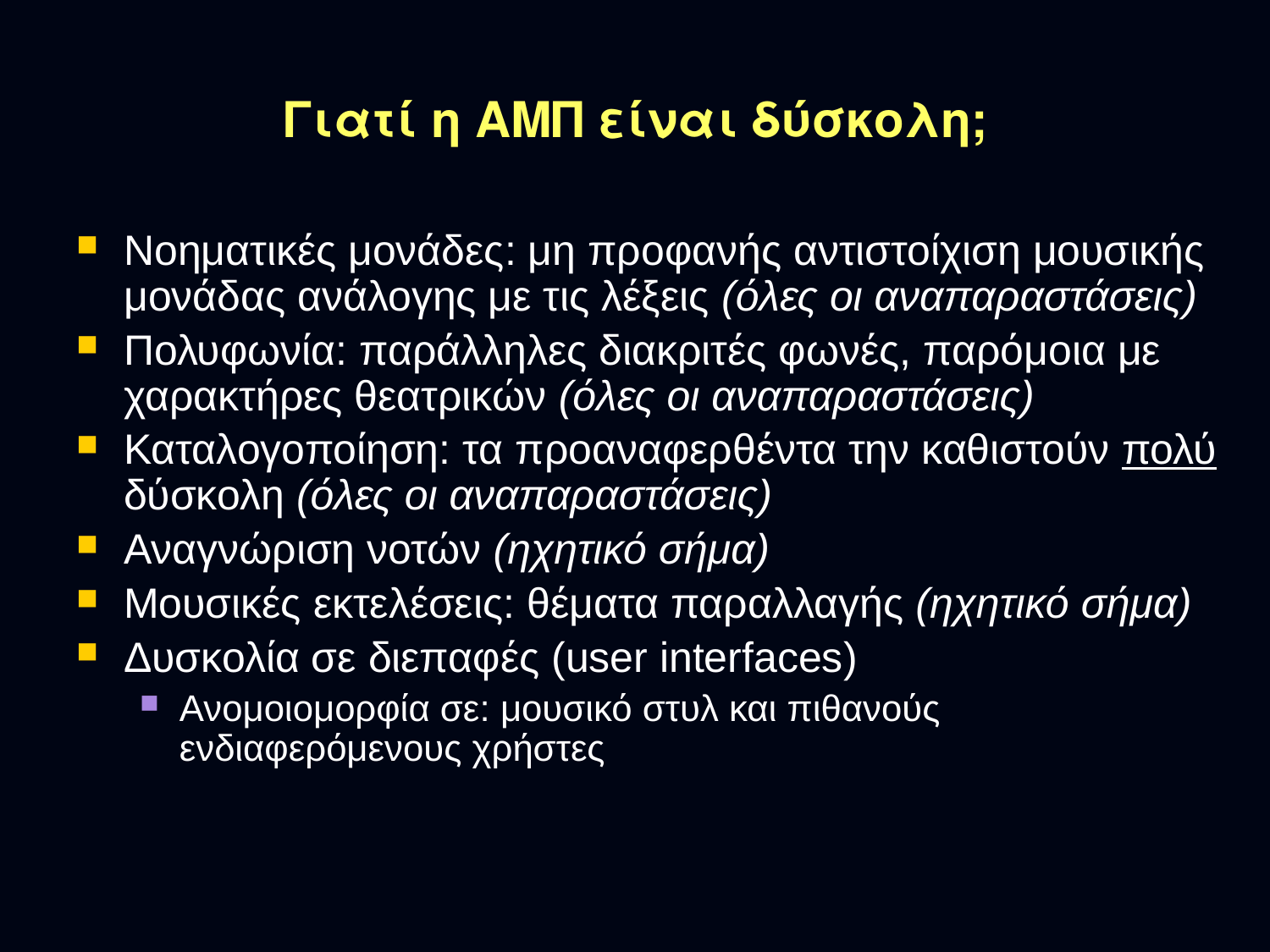

# Γιατί η ΑΜΠ είναι δύσκολη;
Νοηματικές μονάδες: μη προφανής αντιστοίχιση μουσικής μονάδας ανάλογης με τις λέξεις (όλες οι αναπαραστάσεις)
Πολυφωνία: παράλληλες διακριτές φωνές, παρόμοια με χαρακτήρες θεατρικών (όλες οι αναπαραστάσεις)
Καταλογοποίηση: τα προαναφερθέντα την καθιστούν πολύ δύσκολη (όλες οι αναπαραστάσεις)
Αναγνώριση νοτών (ηχητικό σήμα)
Μουσικές εκτελέσεις: θέματα παραλλαγής (ηχητικό σήμα)
Δυσκολία σε διεπαφές (user interfaces)
Ανομοιομορφία σε: μουσικό στυλ και πιθανούς ενδιαφερόμενους χρήστες